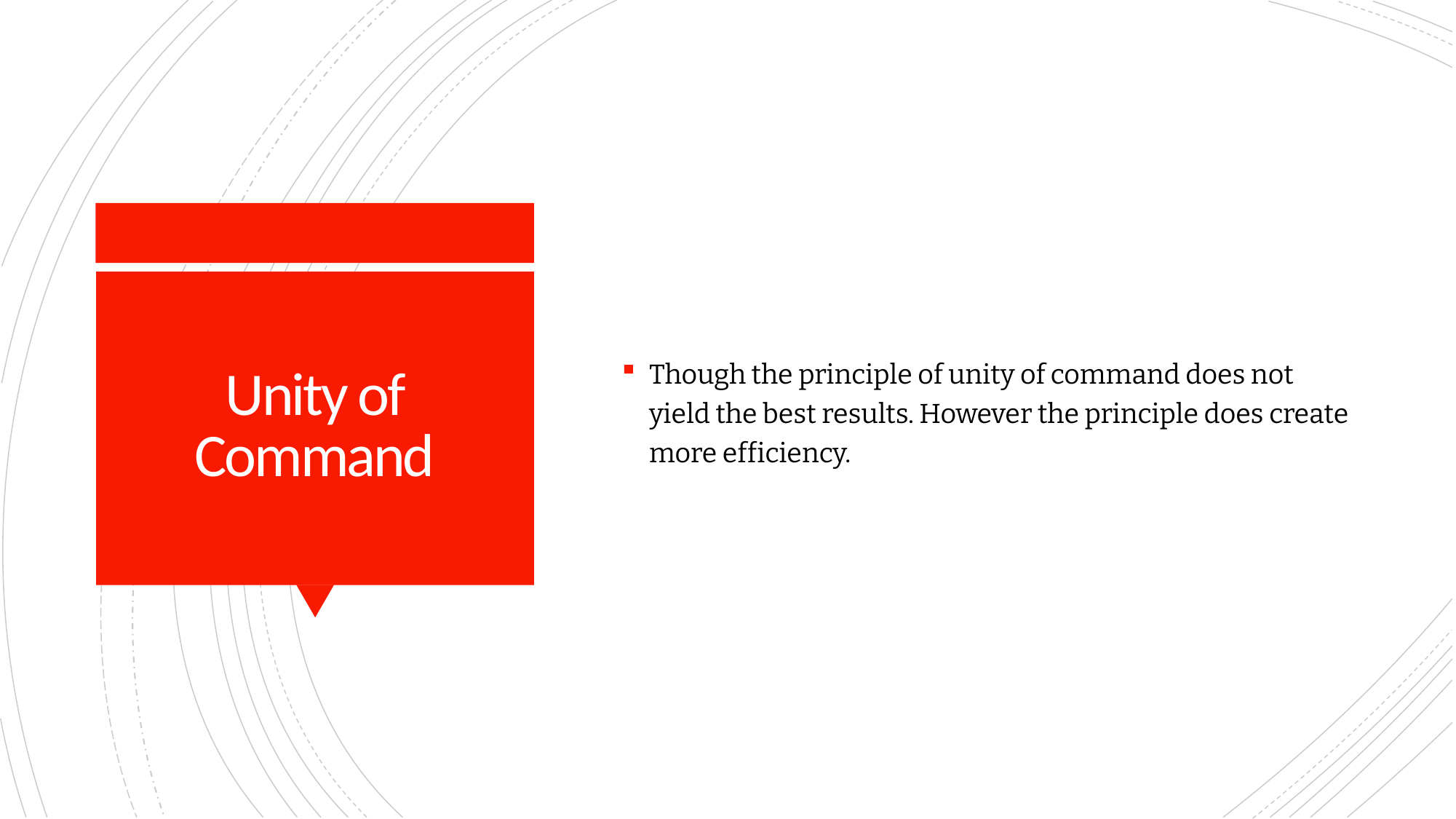

Though the principle of unity of command does not yield the best results. However the principle does create more efficiency.
# Unity of Command